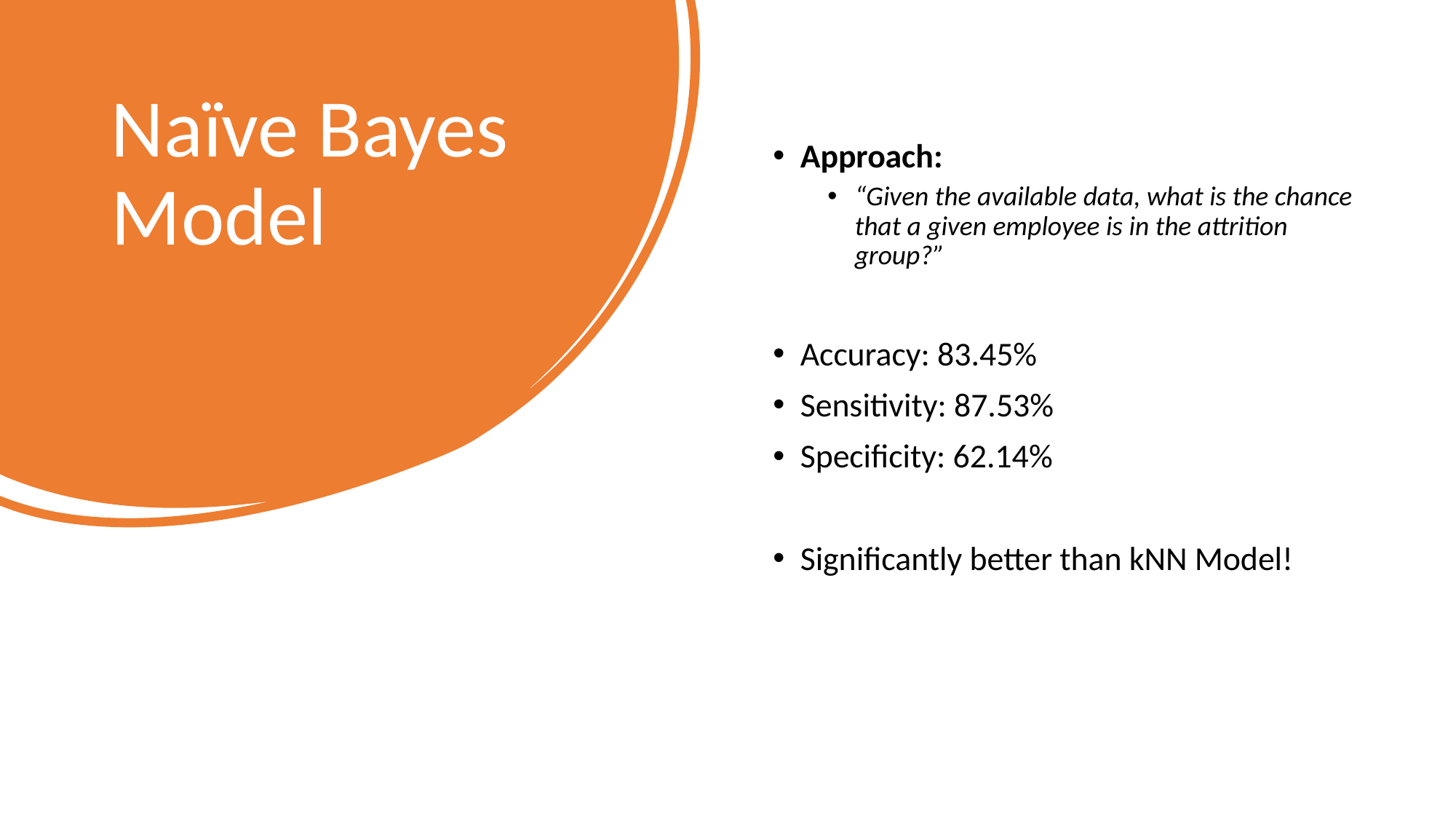

# Naïve Bayes Model
Approach:
“Given the available data, what is the chance that a given employee is in the attrition group?”

Accuracy: 83.45%
Sensitivity: 87.53%
Specificity: 62.14%

Significantly better than kNN Model!